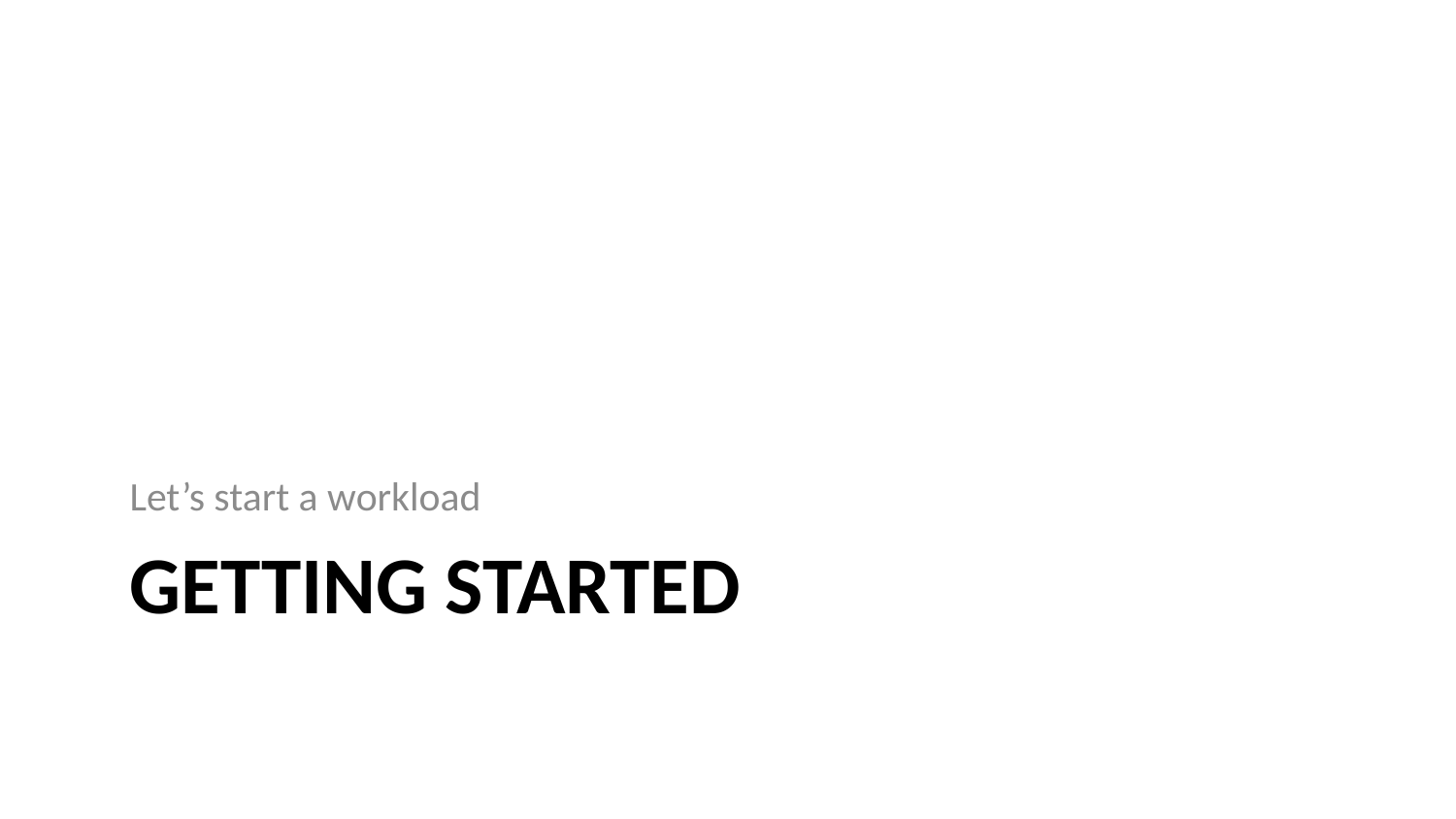

Let’s start a workload
# Getting started